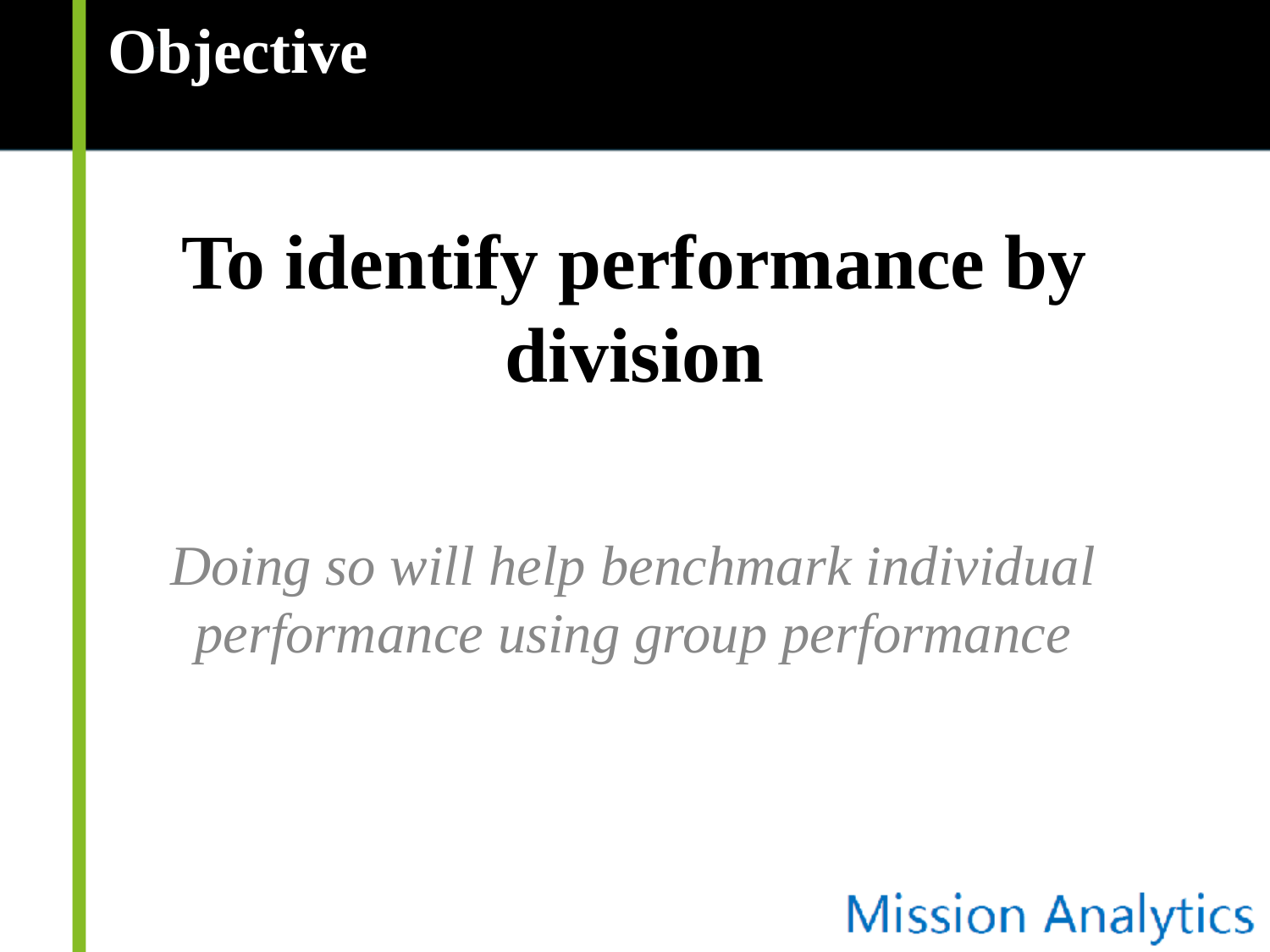

Ph
Objective
# To identify performance by division

Doing so will help benchmark individual performance using group performance